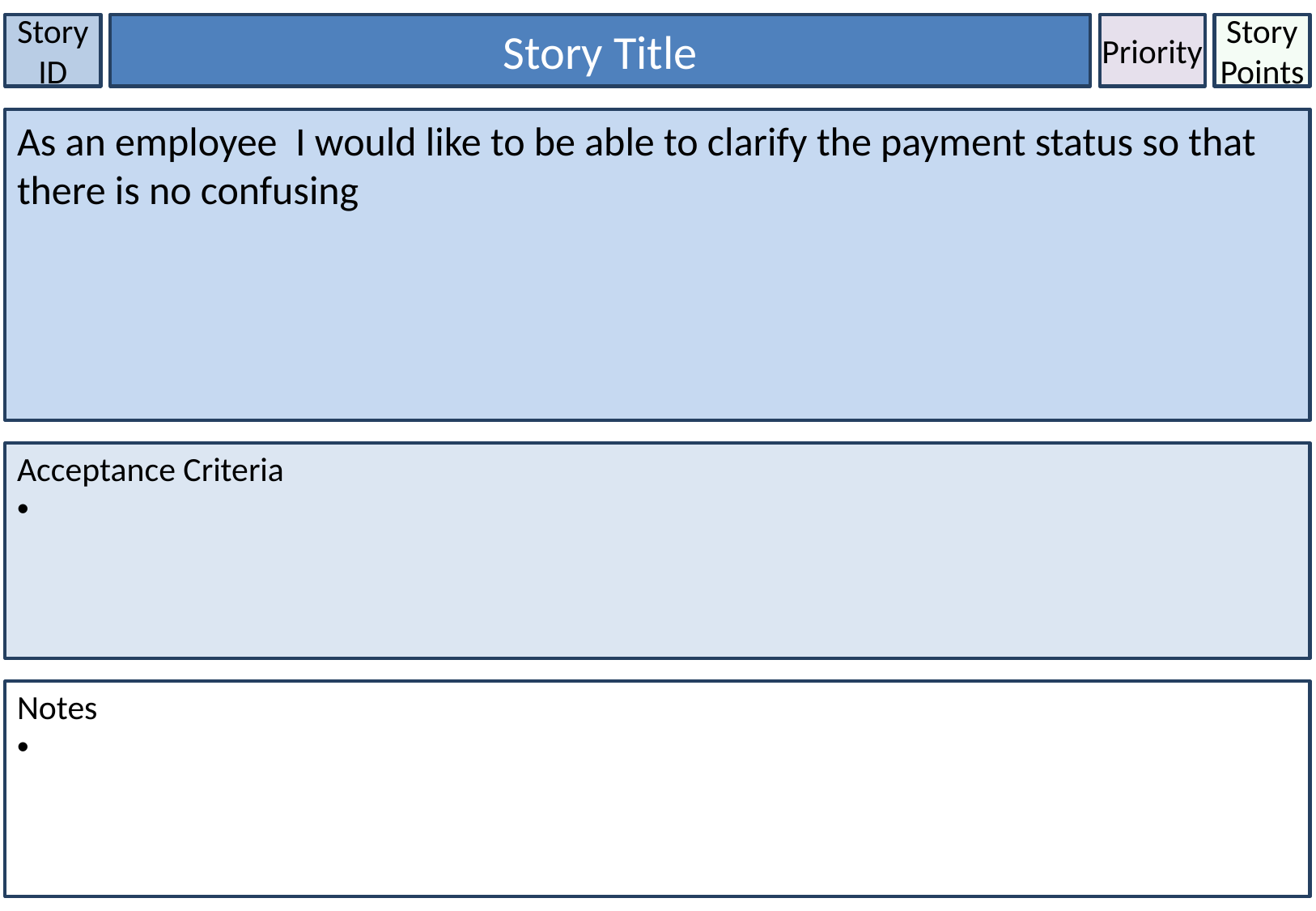

Story ID
Story Title
Priority
Story Points
As an employee  I would like to be able to clarify the payment status so that there is no confusing
Acceptance Criteria

Notes